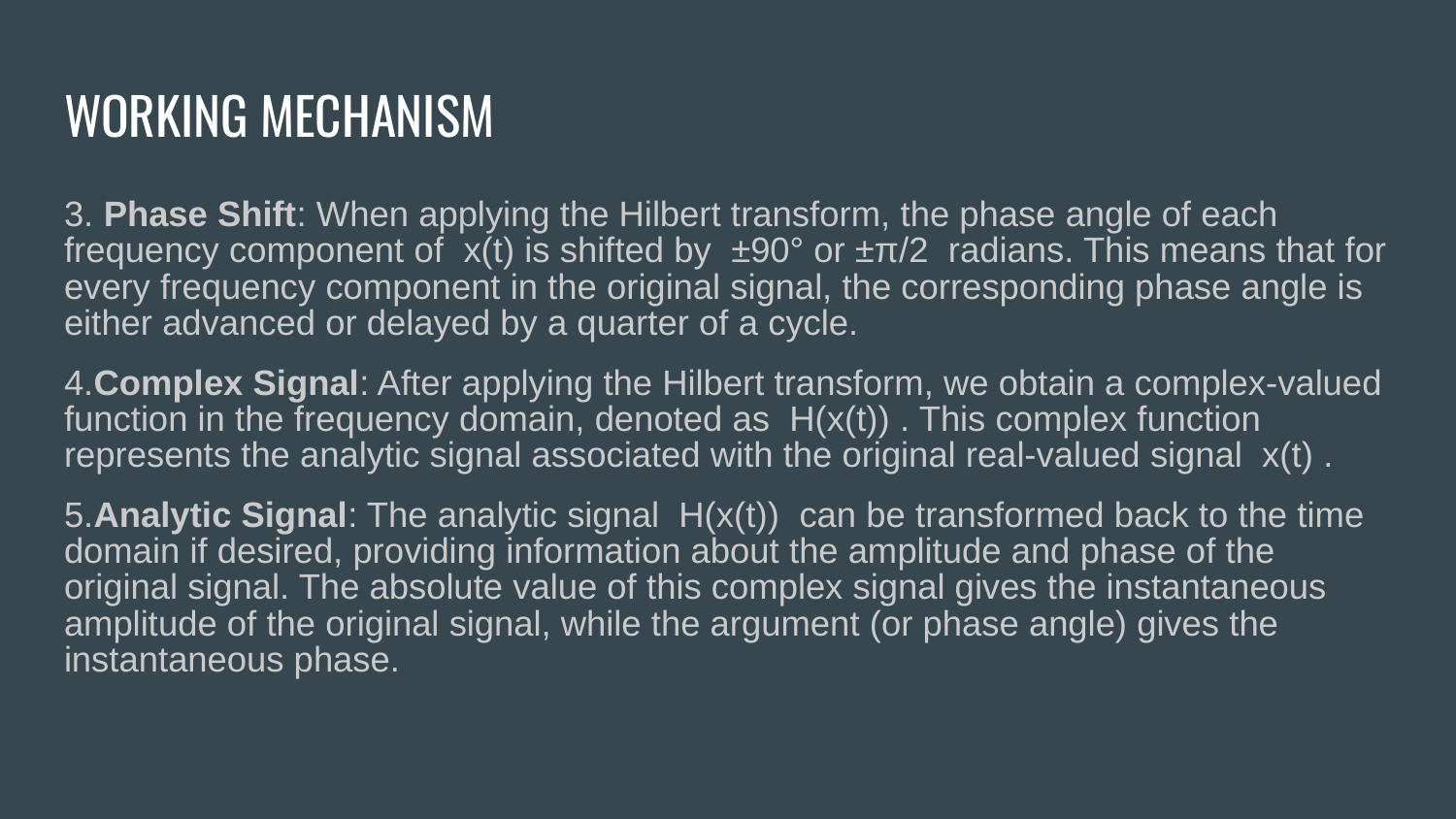

# WORKING MECHANISM
3. Phase Shift: When applying the Hilbert transform, the phase angle of each frequency component of  x(t) is shifted by  ±90° or ±π/2  radians. This means that for every frequency component in the original signal, the corresponding phase angle is either advanced or delayed by a quarter of a cycle.
4.Complex Signal: After applying the Hilbert transform, we obtain a complex-valued function in the frequency domain, denoted as  H(x(t)) . This complex function represents the analytic signal associated with the original real-valued signal  x(t) .
5.Analytic Signal: The analytic signal  H(x(t))  can be transformed back to the time domain if desired, providing information about the amplitude and phase of the original signal. The absolute value of this complex signal gives the instantaneous amplitude of the original signal, while the argument (or phase angle) gives the instantaneous phase.